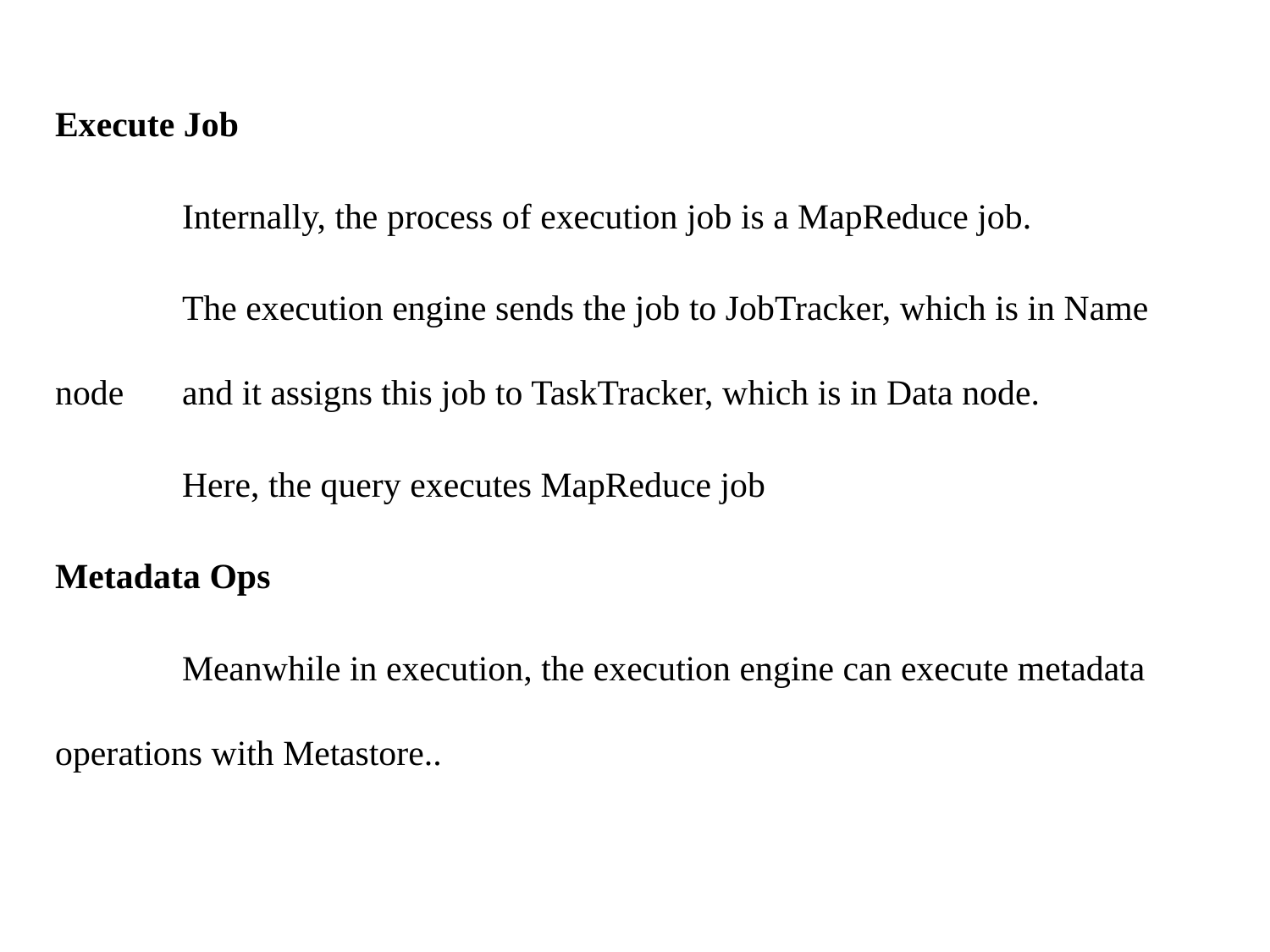

Execute Job
	Internally, the process of execution job is a MapReduce job.
 	The execution engine sends the job to JobTracker, which is in Name node 	and it assigns this job to TaskTracker, which is in Data node.
	Here, the query executes MapReduce job
Metadata Ops
	Meanwhile in execution, the execution engine can execute metadata 	operations with Metastore..